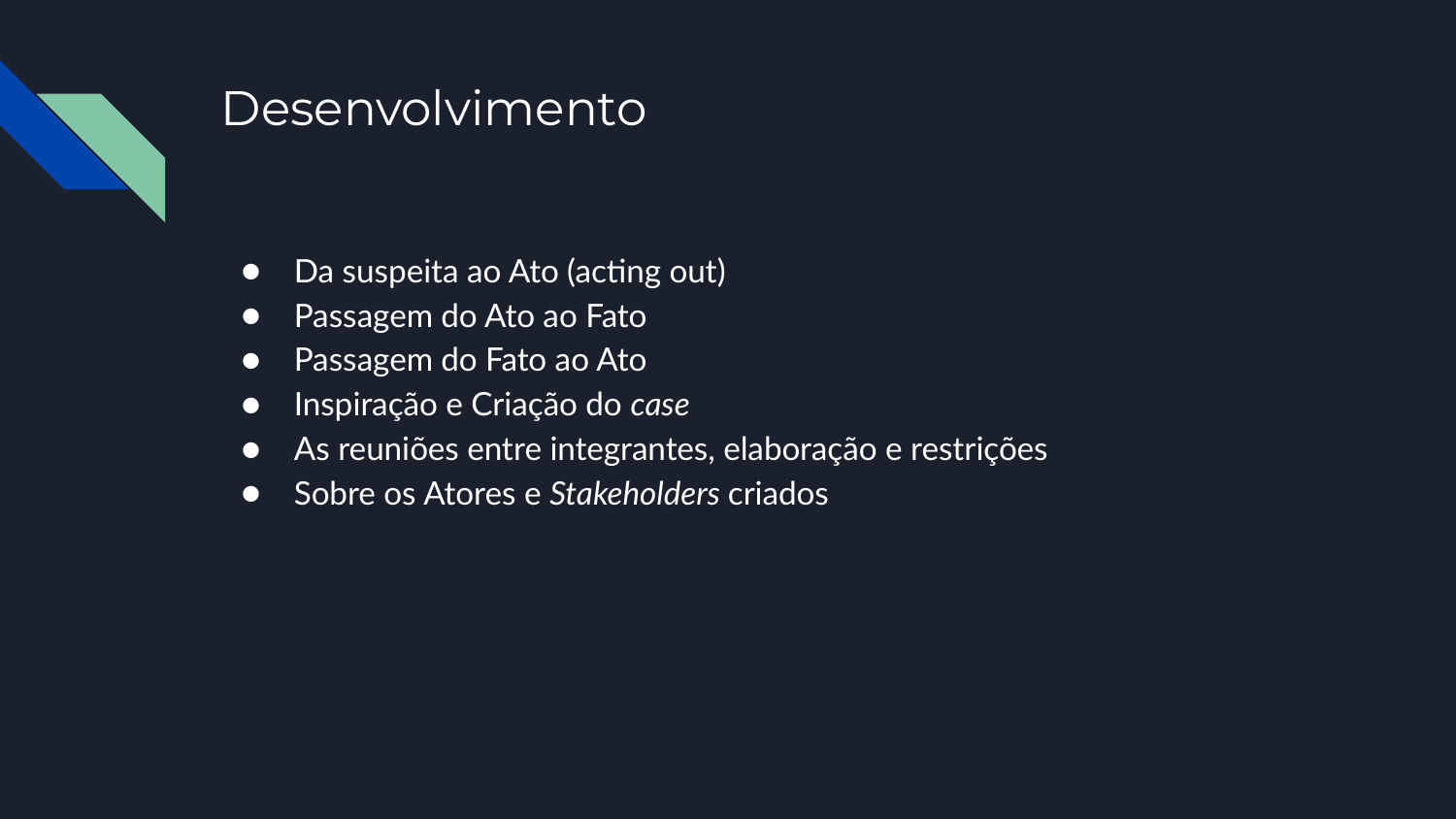

# Desenvolvimento

Da suspeita ao Ato (acting out)
Passagem do Ato ao Fato
Passagem do Fato ao Ato
Inspiração e Criação do case
As reuniões entre integrantes, elaboração e restrições
Sobre os Atores e Stakeholders criados